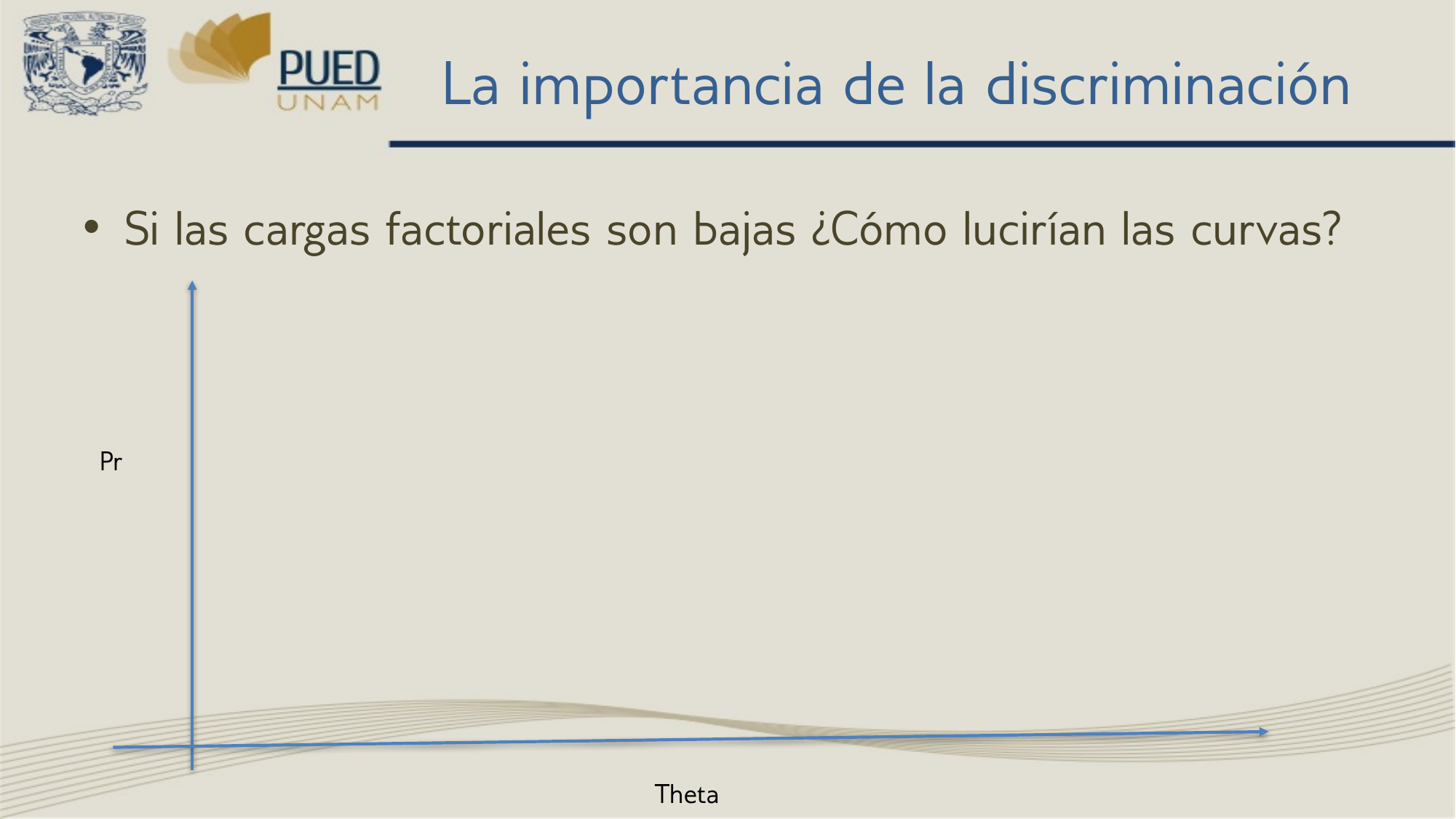

# La importancia de la discriminación
Si las cargas factoriales son bajas ¿Cómo lucirían las curvas?
Pr
Theta